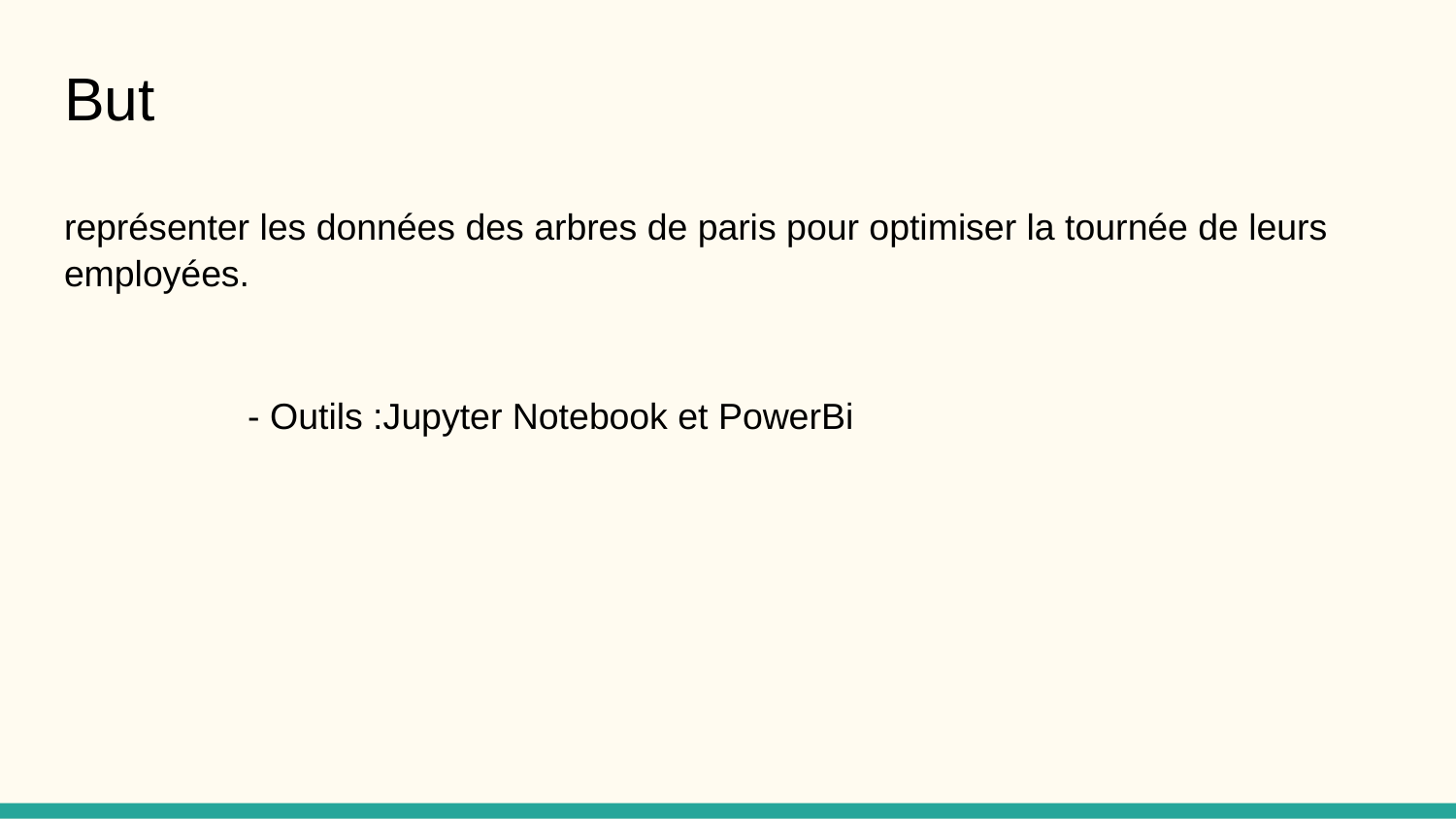

# But
représenter les données des arbres de paris pour optimiser la tournée de leurs employées.

                  - Outils :Jupyter Notebook et PowerBi